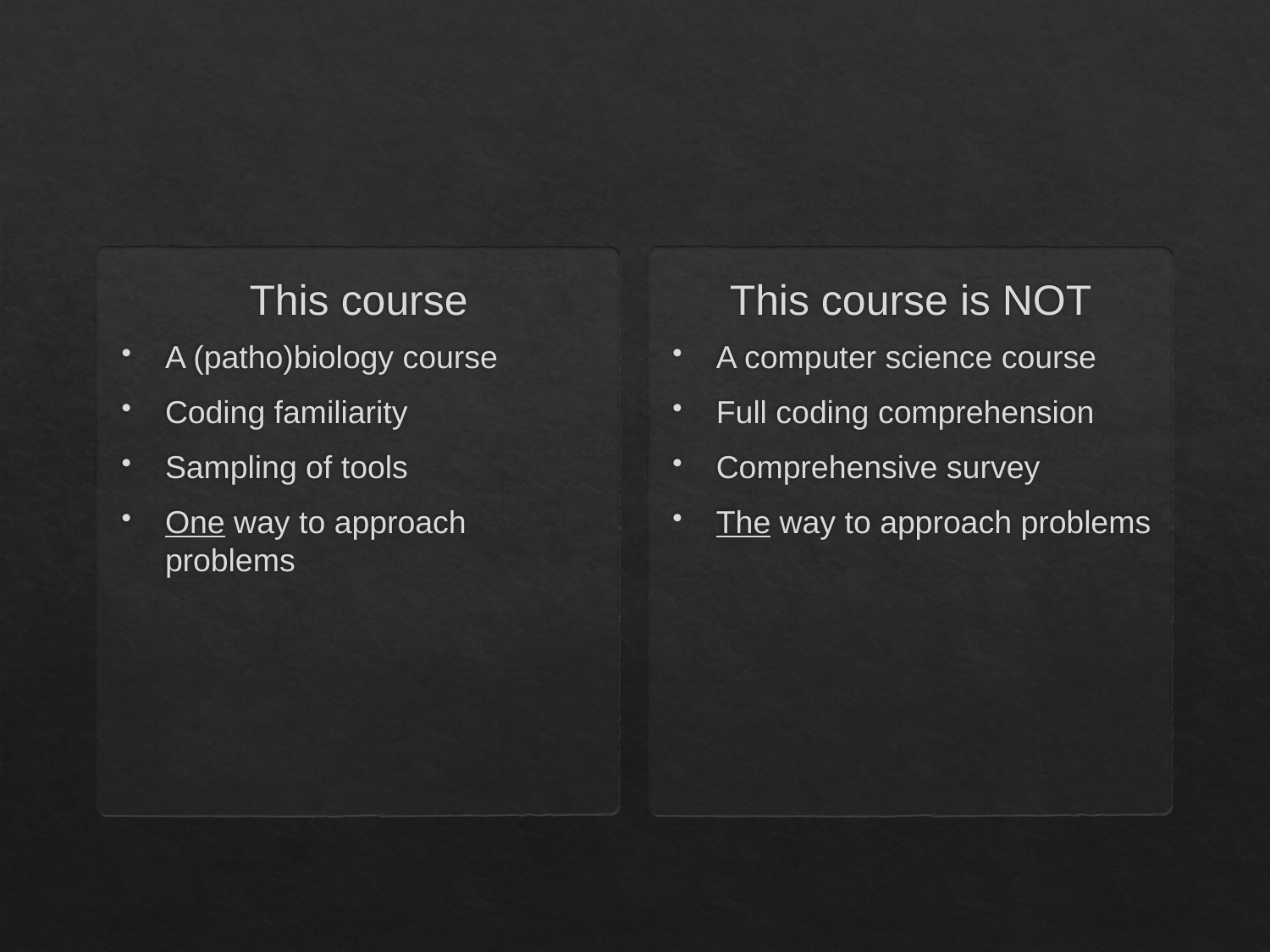

This course
This course is NOT
A (patho)biology course
Coding familiarity
Sampling of tools
One way to approach problems

A computer science course
Full coding comprehension
Comprehensive survey
The way to approach problems